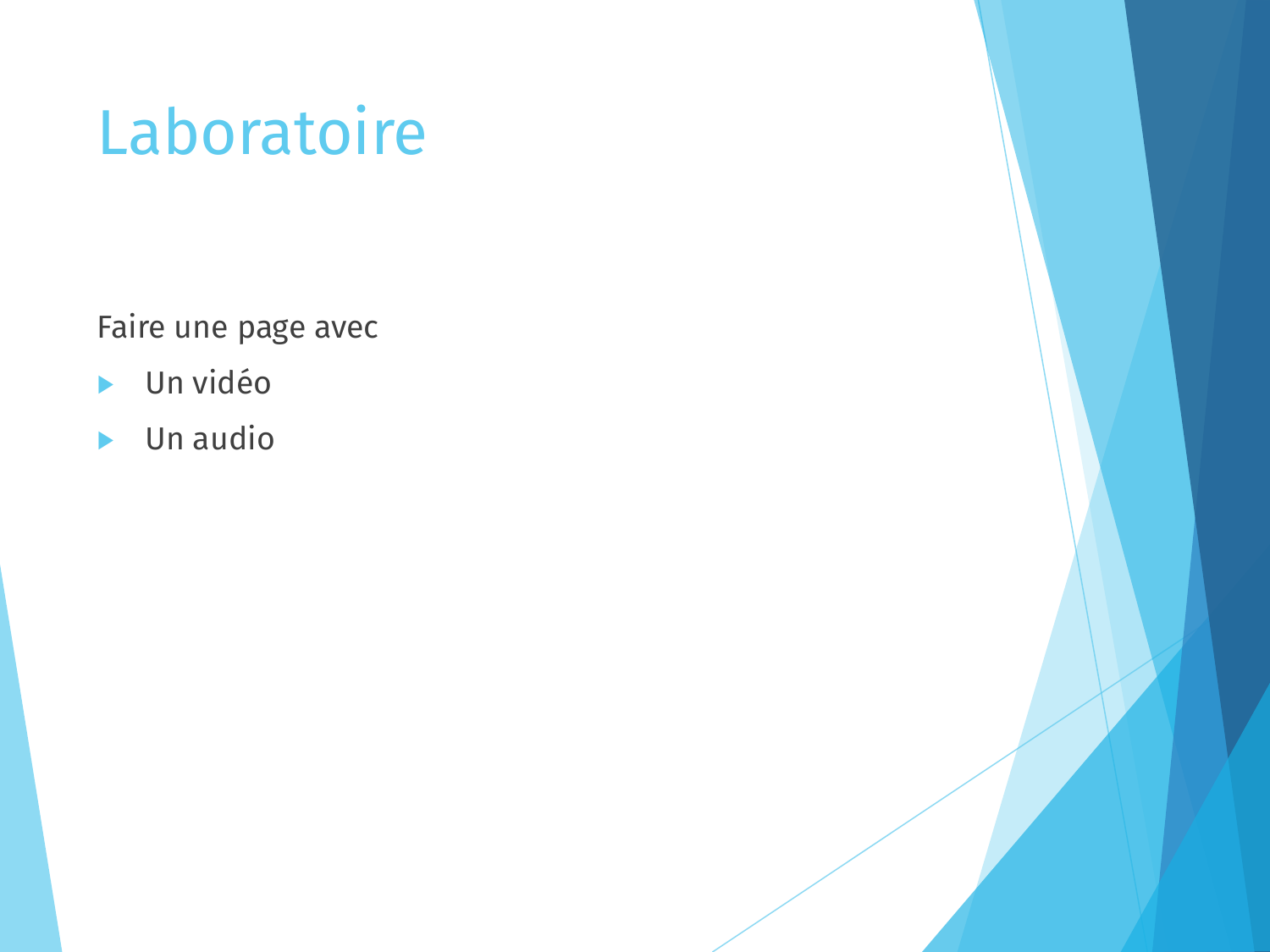

# Laboratoire
Faire une page avec
Un vidéo
Un audio